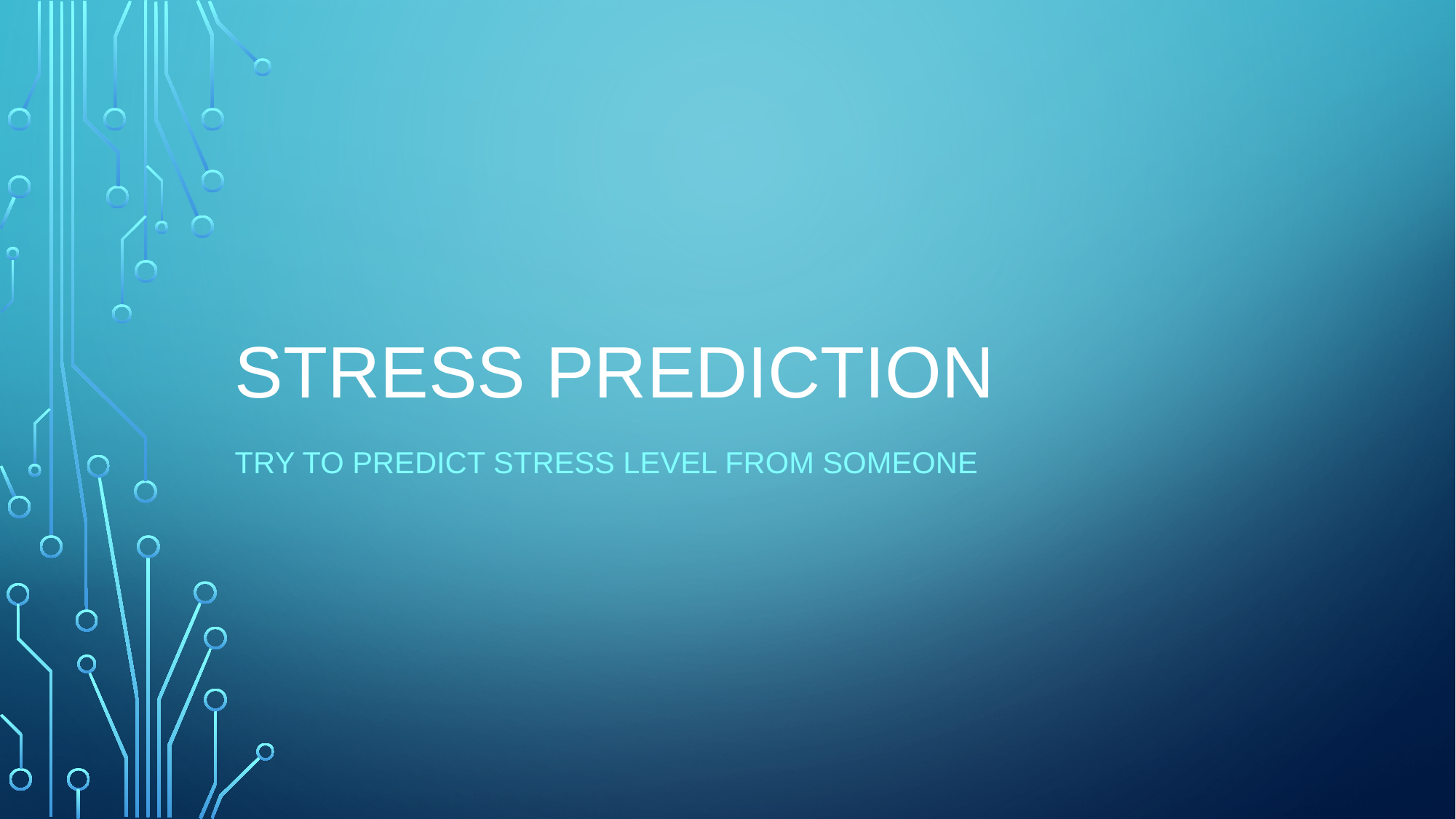

# Stress prediction
Try to predict stress level from someone